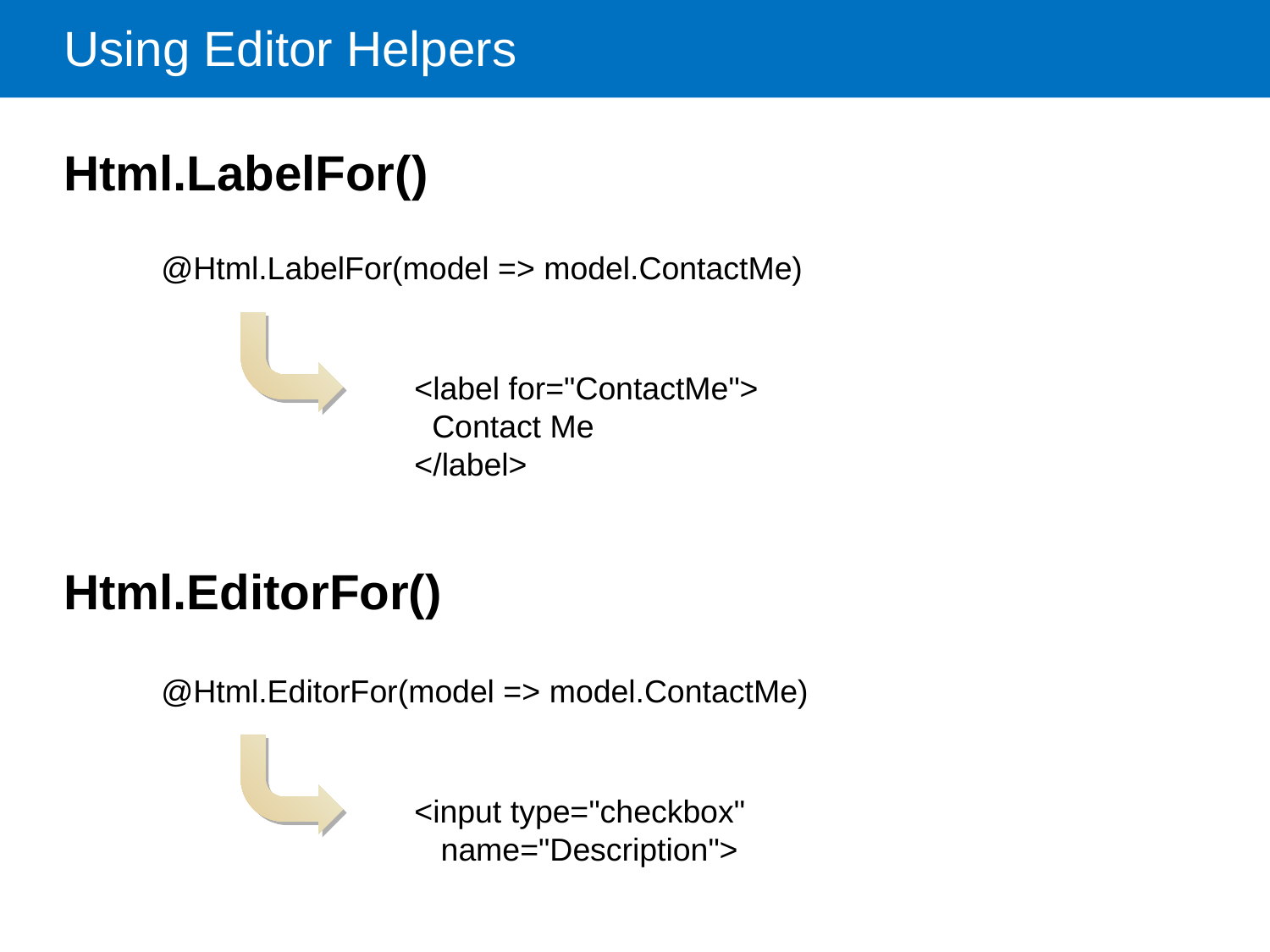

# Using Editor Helpers
Html.LabelFor()

Html.EditorFor()
@Html.LabelFor(model => model.ContactMe)
@Html.LabelFor(model => model.ContactMe)

<label for="ContactMe">
  Contact Me
</label>
<label for="ContactMe">
  Contact Me
</label>
@Html.EditorFor(model => model.ContactMe)
@Html.EditorFor(model => model.ContactMe)

<input type="checkbox"
   name="Description">
<input type="checkbox"
   name="Description">